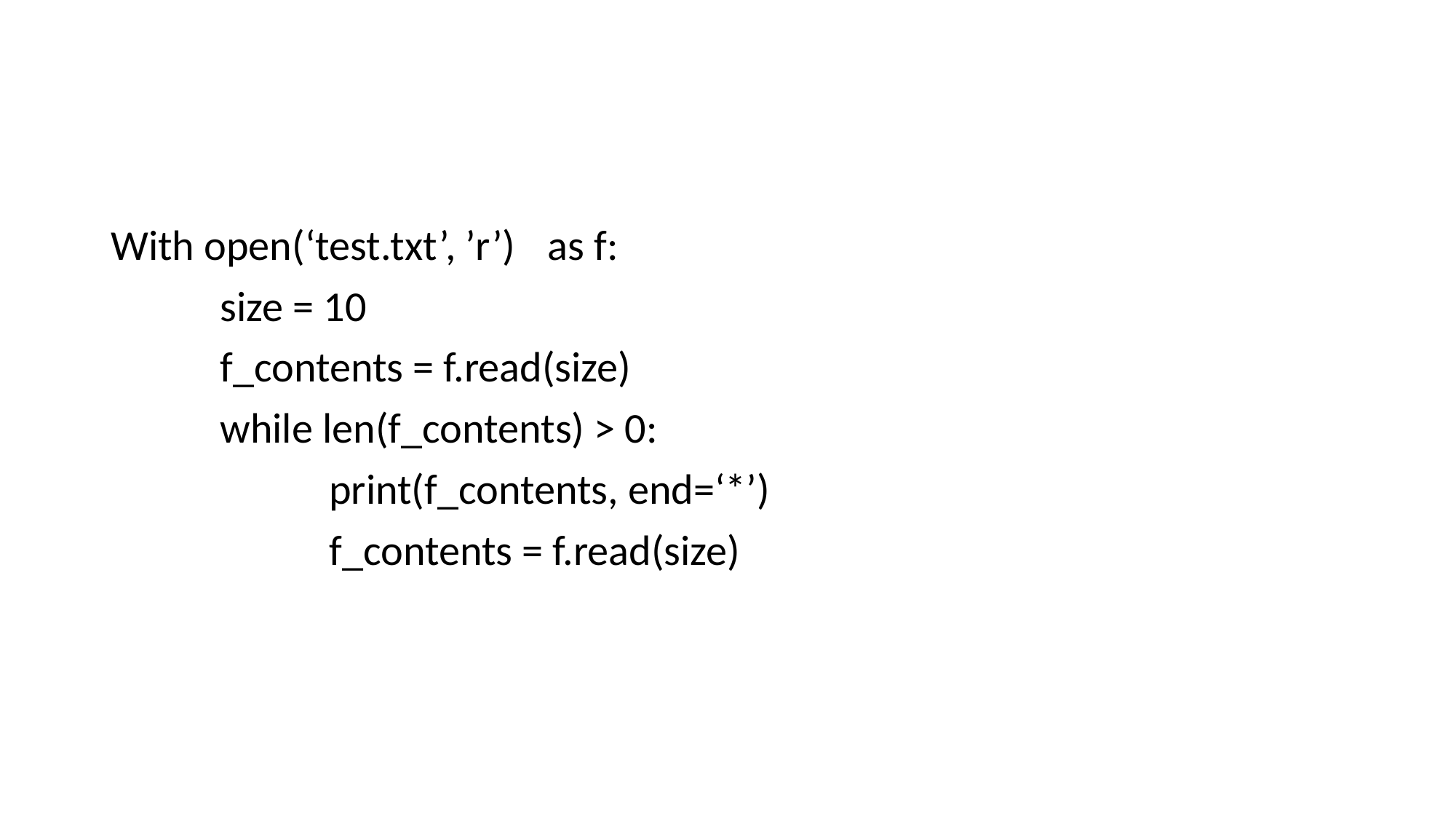

#
With open(‘test.txt’, ’r’)	as f:
	size = 10
	f_contents = f.read(size)
	while len(f_contents) > 0:
		print(f_contents, end=‘*’)
		f_contents = f.read(size)